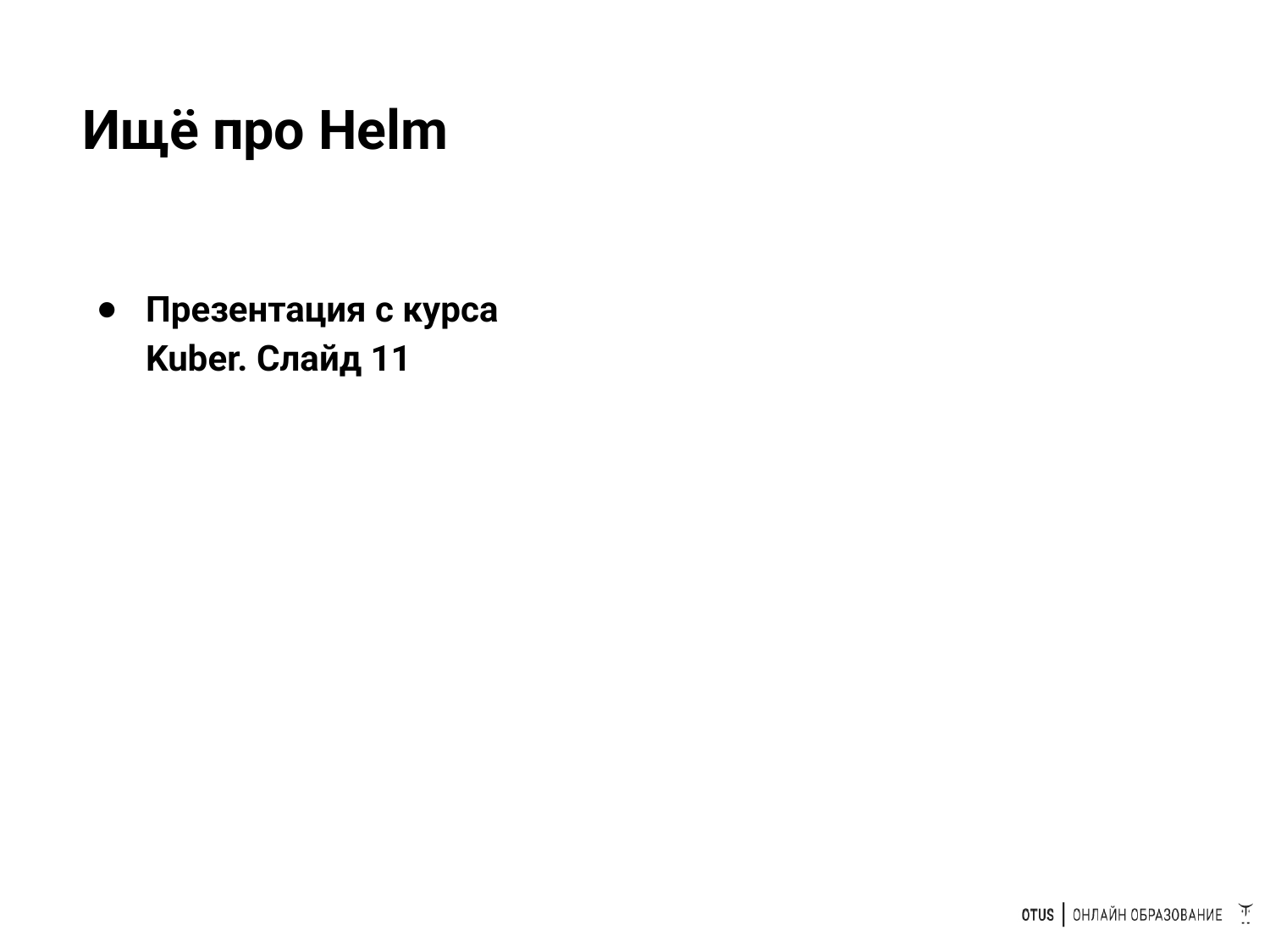

# Ищё про Helm

Презентация с курса Kuber. Слайд 11